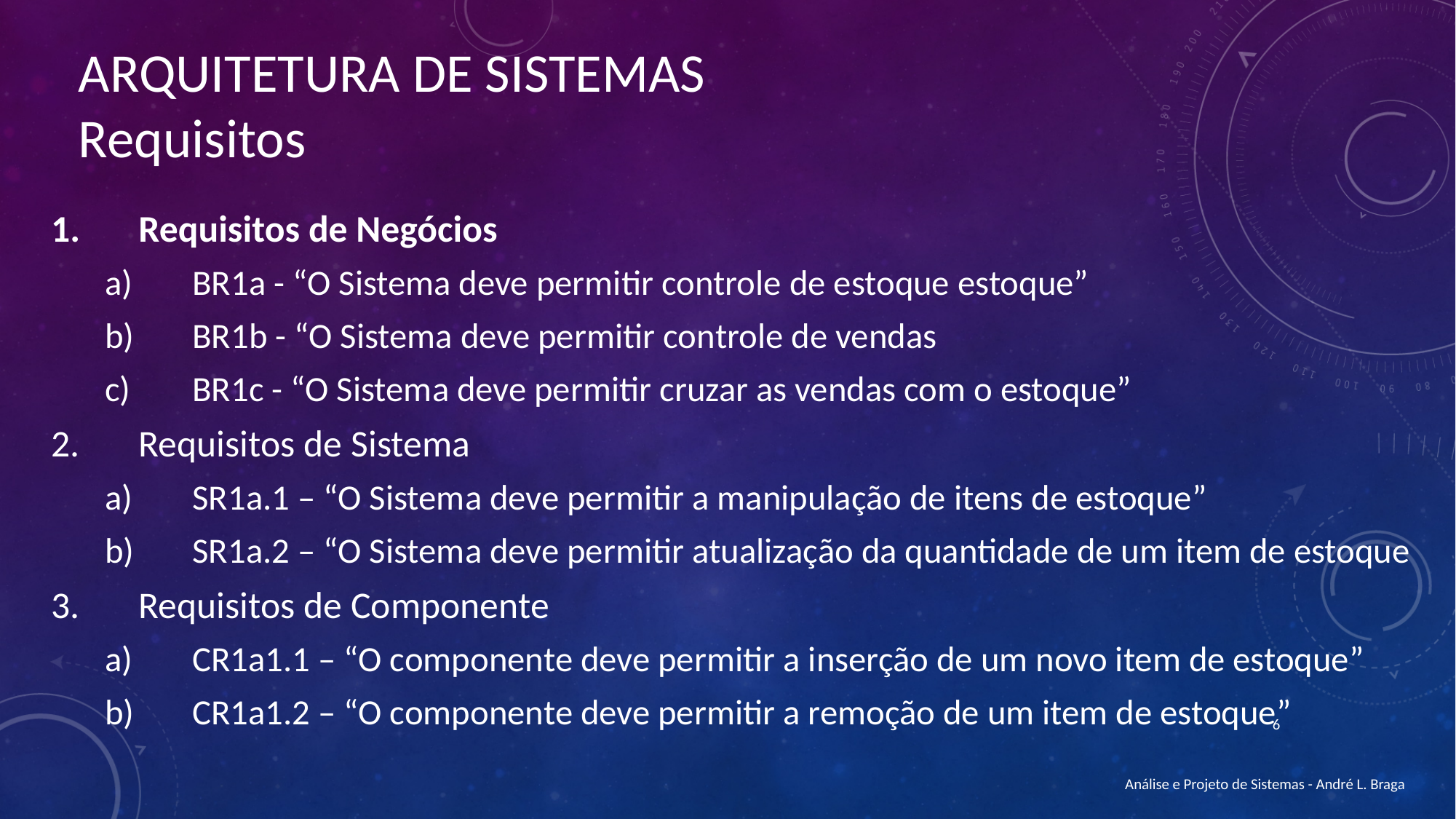

# Arquitetura de Sistemas Requisitos
Requisitos de Negócios
BR1a - “O Sistema deve permitir controle de estoque estoque”
BR1b - “O Sistema deve permitir controle de vendas
BR1c - “O Sistema deve permitir cruzar as vendas com o estoque”
Requisitos de Sistema
SR1a.1 – “O Sistema deve permitir a manipulação de itens de estoque”
SR1a.2 – “O Sistema deve permitir atualização da quantidade de um item de estoque
Requisitos de Componente
CR1a1.1 – “O componente deve permitir a inserção de um novo item de estoque”
CR1a1.2 – “O componente deve permitir a remoção de um item de estoque”
6
Análise e Projeto de Sistemas - André L. Braga